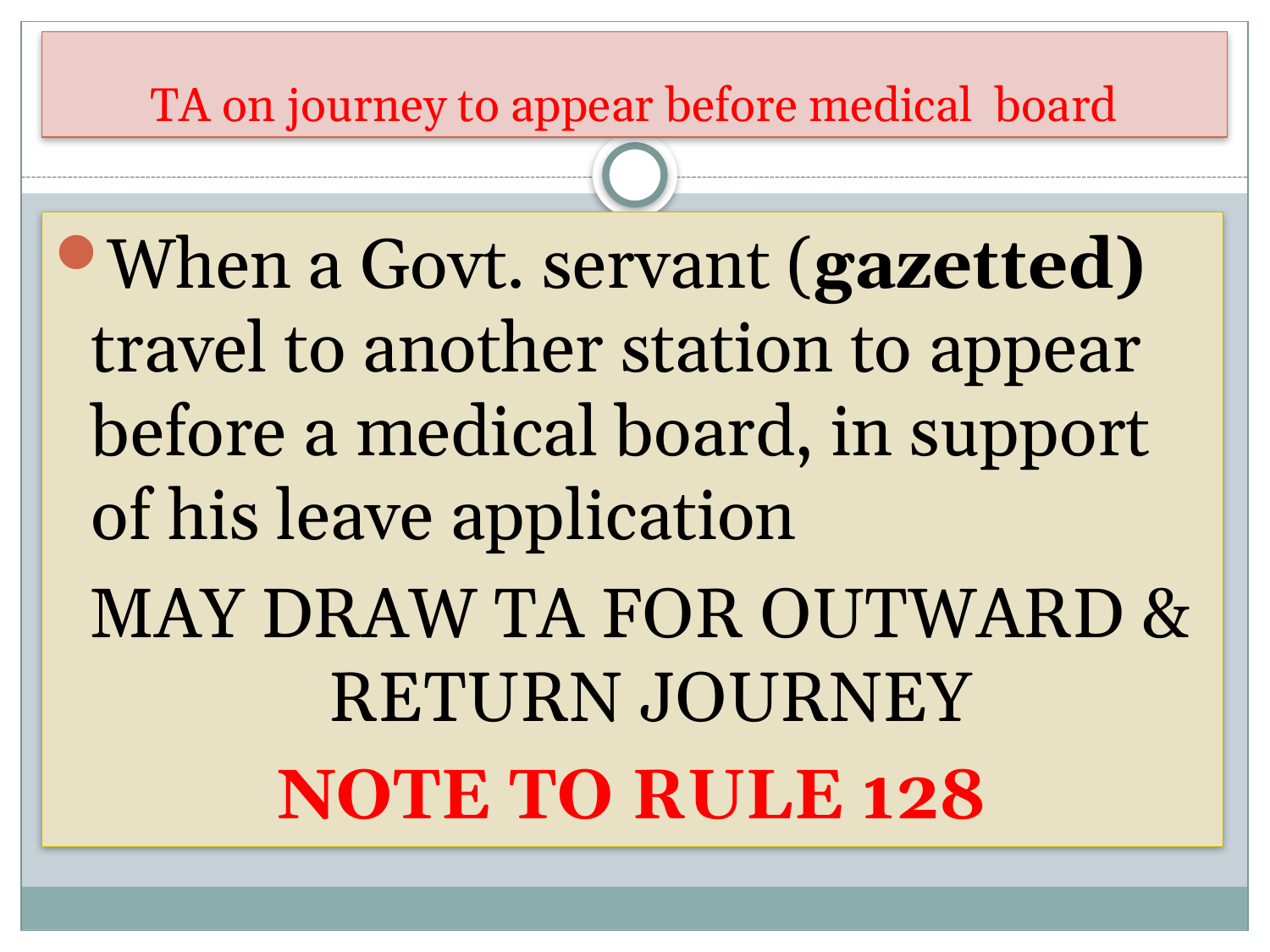

# TA on journey to appear before medical  board
When a Govt. servant (gazetted) travel to another station to appear before a medical board, in support of his leave application
 MAY DRAW TA FOR OUTWARD & RETURN JOURNEY
NOTE TO RULE 128